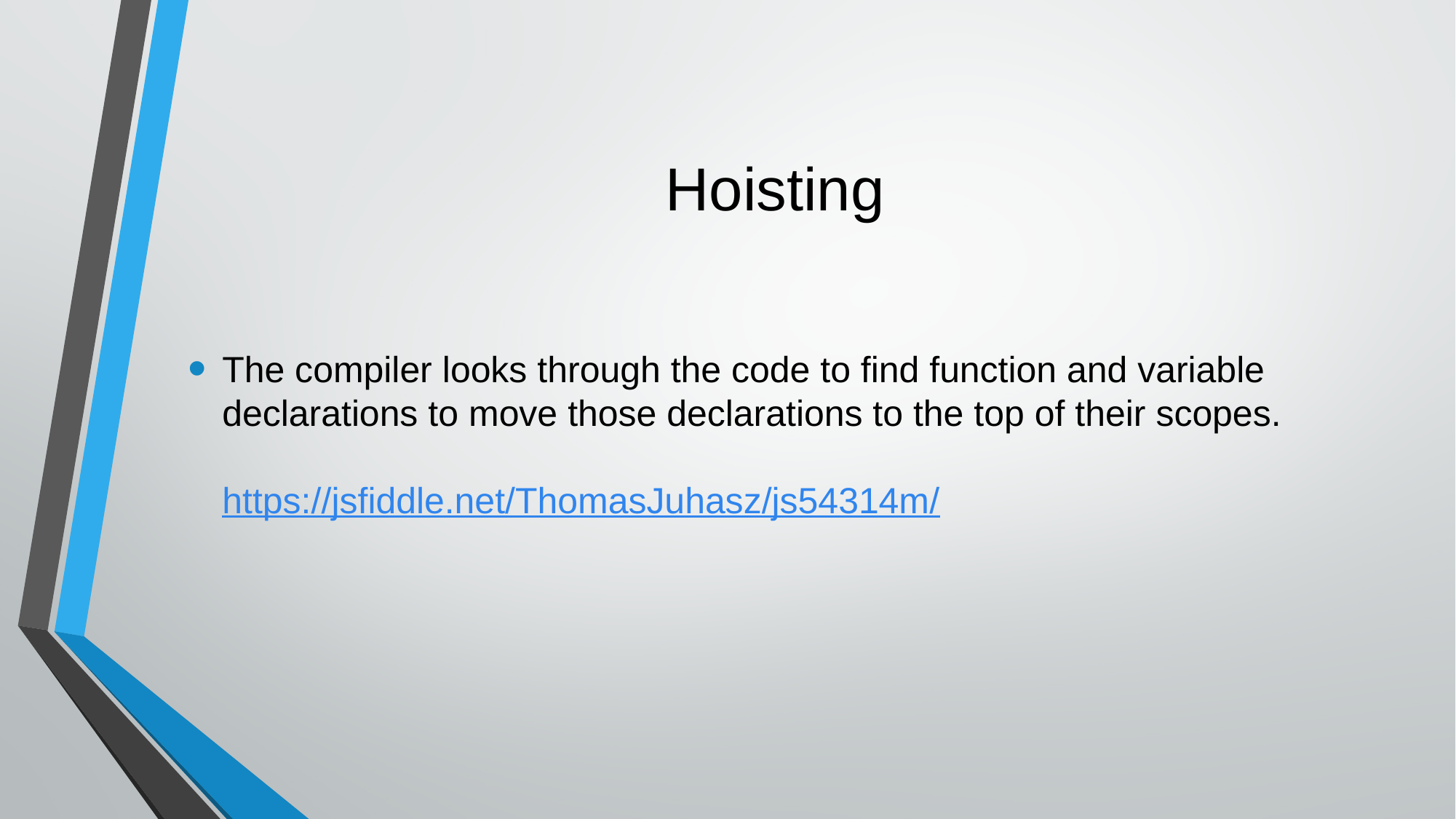

# Hoisting
The compiler looks through the code to find function and variable declarations to move those declarations to the top of their scopes.
https://jsfiddle.net/ThomasJuhasz/js54314m/